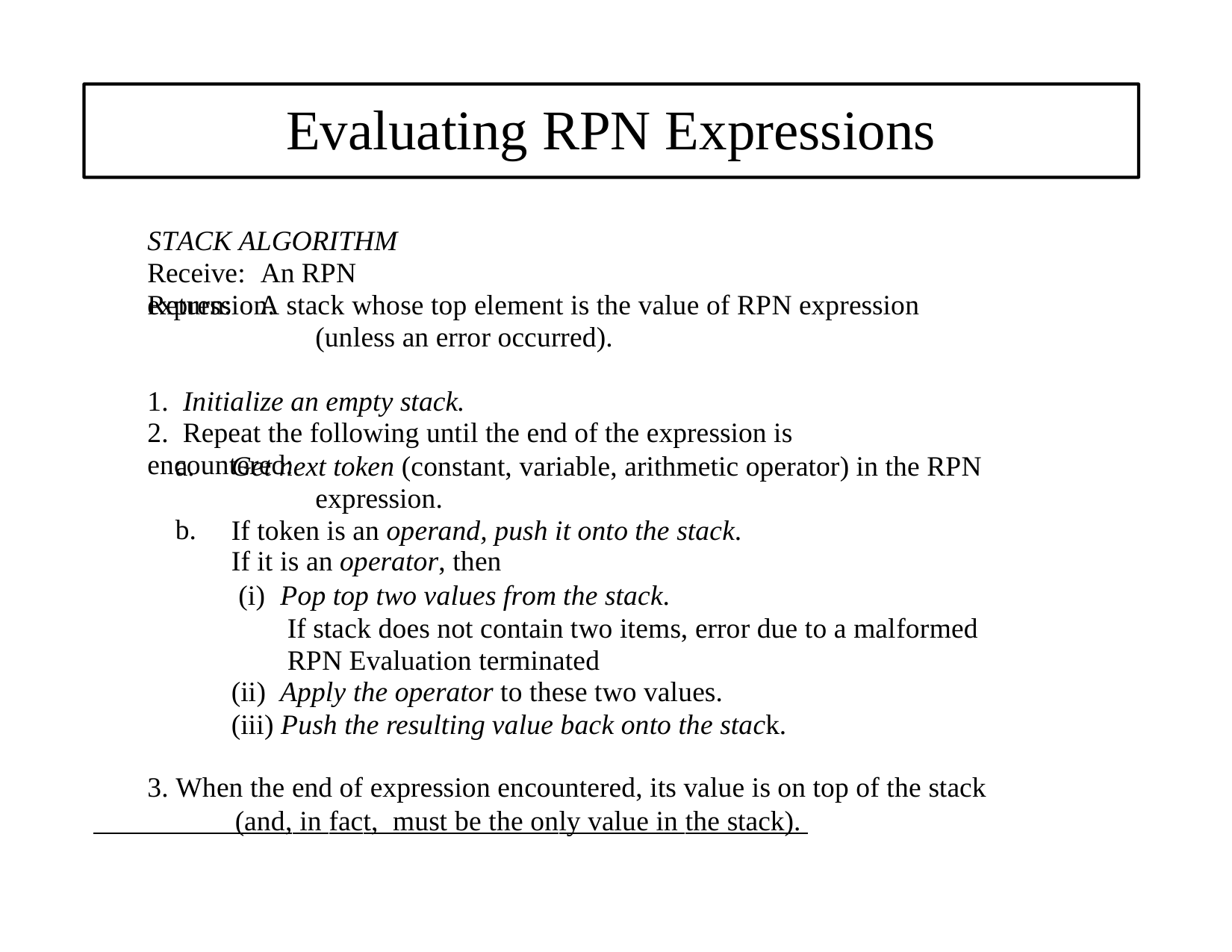

Evaluating RPN Expressions
STACK ALGORITHM
Receive:  An RPN expression.
Return:
A stack whose top element is the value of RPN expression
(unless an error occurred).
1.  Initialize an empty stack.
2.  Repeat the following until the end of the expression is encountered:
a.
Get next token (constant, variable, arithmetic operator) in the RPN
expression.
If token is an operand, push it onto the stack.
If it is an operator, then
(i)  Pop top two values from the stack.
If stack does not contain two items, error due to a malformed RPN Evaluation terminated
(ii)  Apply the operator to these two values.
(iii) Push the resulting value back onto the stack.
b.
3. When the end of expression encountered, its value is on top of the stack
                    (and, in fact,  must be the only value in the stack).